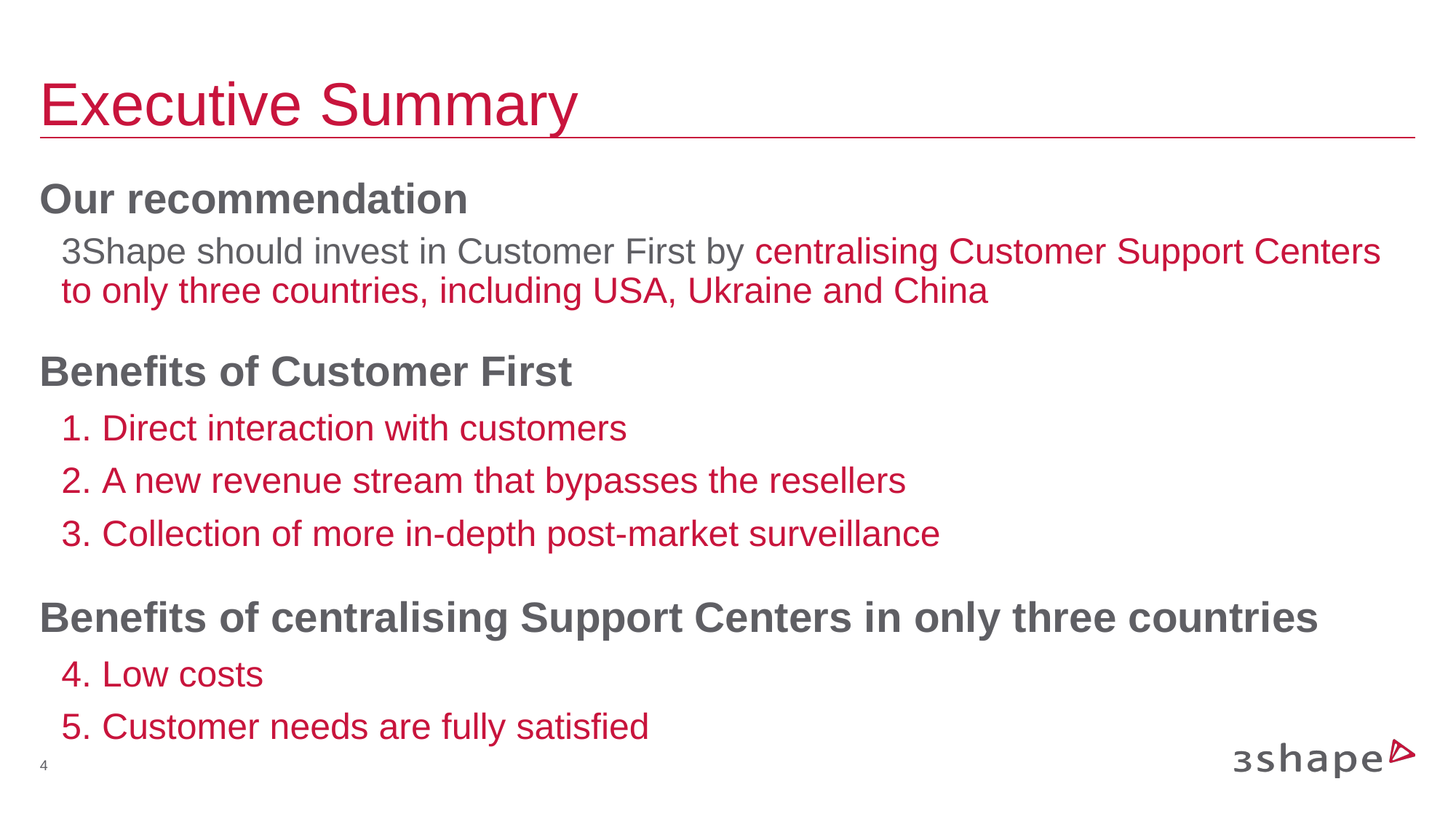

# Executive Summary
Our recommendation
3Shape should invest in Customer First by centralising Customer Support Centers to only three countries, including USA, Ukraine and China
Benefits of Customer First
 Direct interaction with customers
 A new revenue stream that bypasses the resellers
 Collection of more in-depth post-market surveillance
Benefits of centralising Support Centers in only three countries
 Low costs
 Customer needs are fully satisfied

4